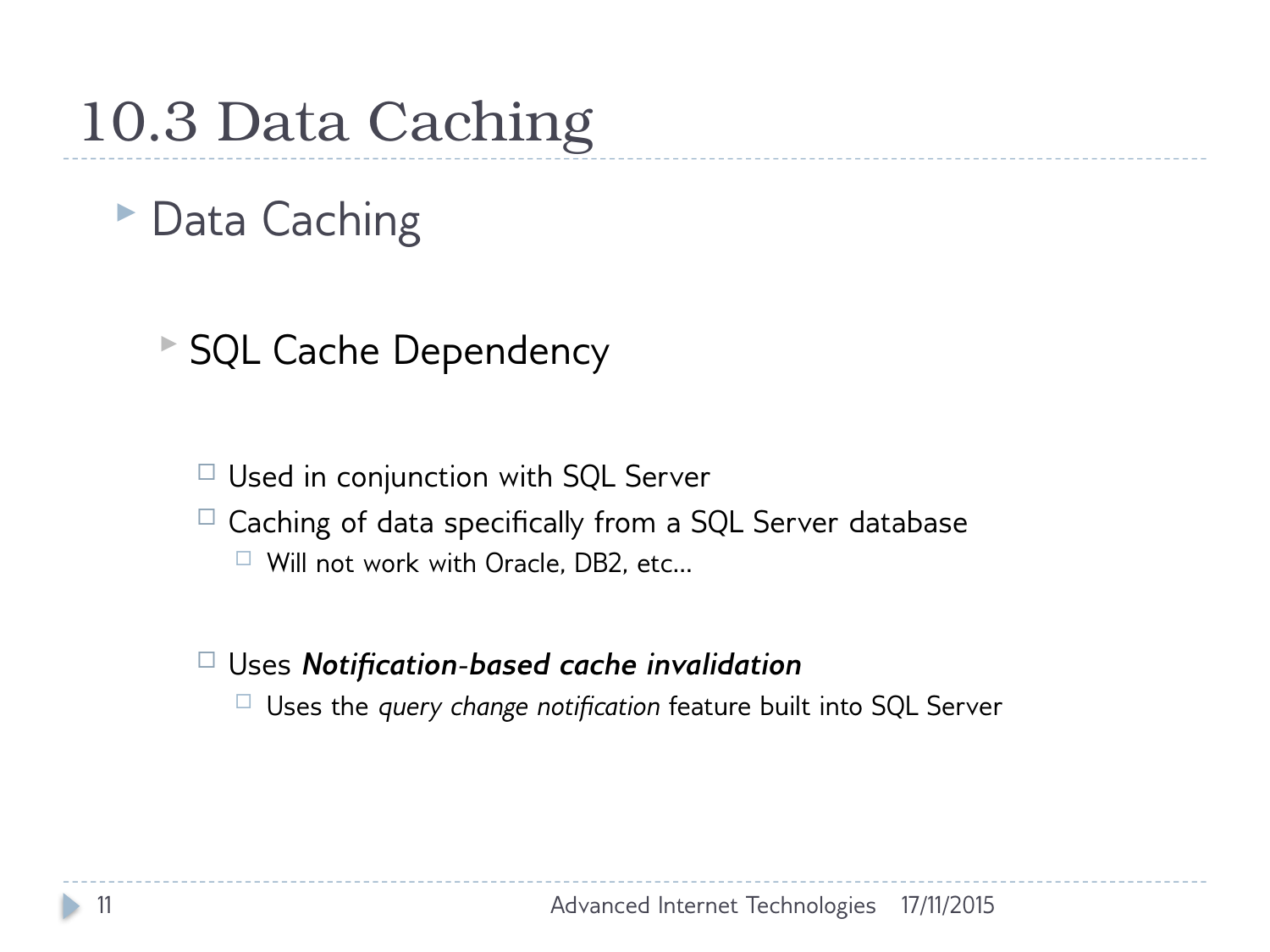

# 10.3 Data Caching
Data Caching

SQL Cache Dependency

Used in conjunction with SQL Server
Caching of data specifically from a SQL Server database
Will not work with Oracle, DB2, etc…

Uses Notification-based cache invalidation
Uses the query change notification feature built into SQL Server

11
Advanced Internet Technologies
17/11/2015